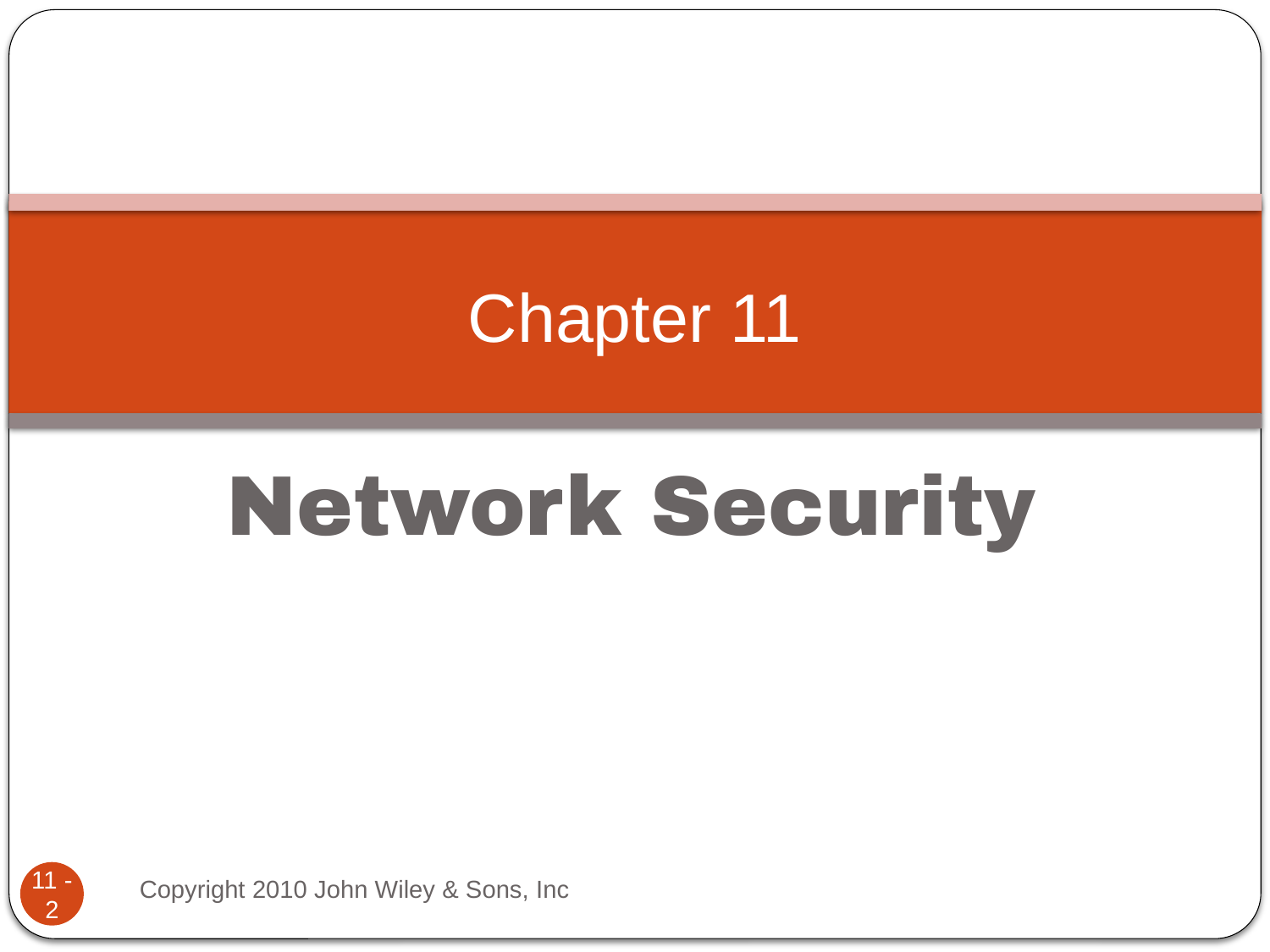

# Chapter 11
Network Security
Copyright 2010 John Wiley & Sons, Inc
11 - 2